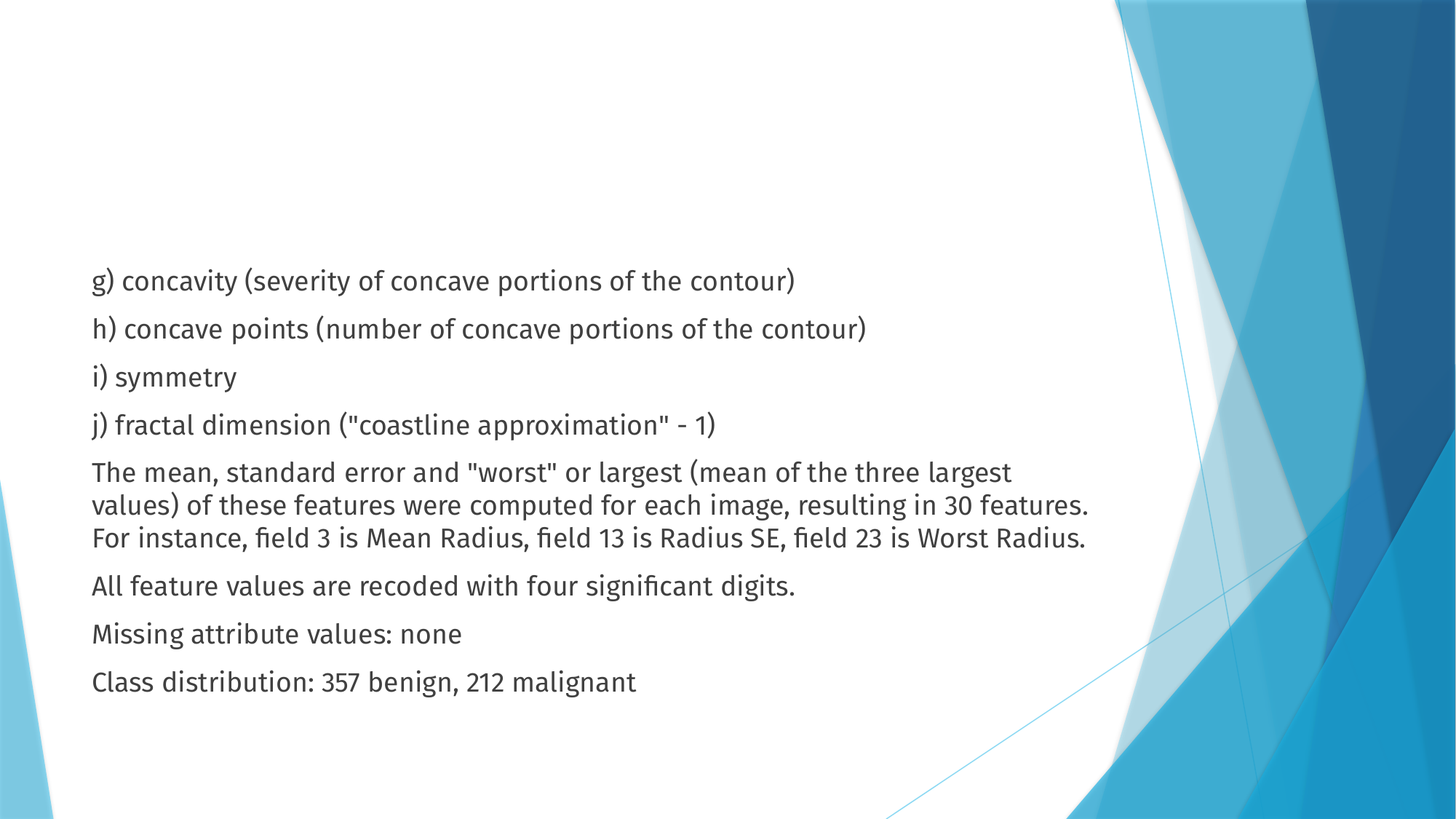

g) concavity (severity of concave portions of the contour)
h) concave points (number of concave portions of the contour)
i) symmetry
j) fractal dimension ("coastline approximation" - 1)
The mean, standard error and "worst" or largest (mean of the three largest values) of these features were computed for each image, resulting in 30 features. For instance, field 3 is Mean Radius, field 13 is Radius SE, field 23 is Worst Radius.
All feature values are recoded with four significant digits.
Missing attribute values: none
Class distribution: 357 benign, 212 malignant